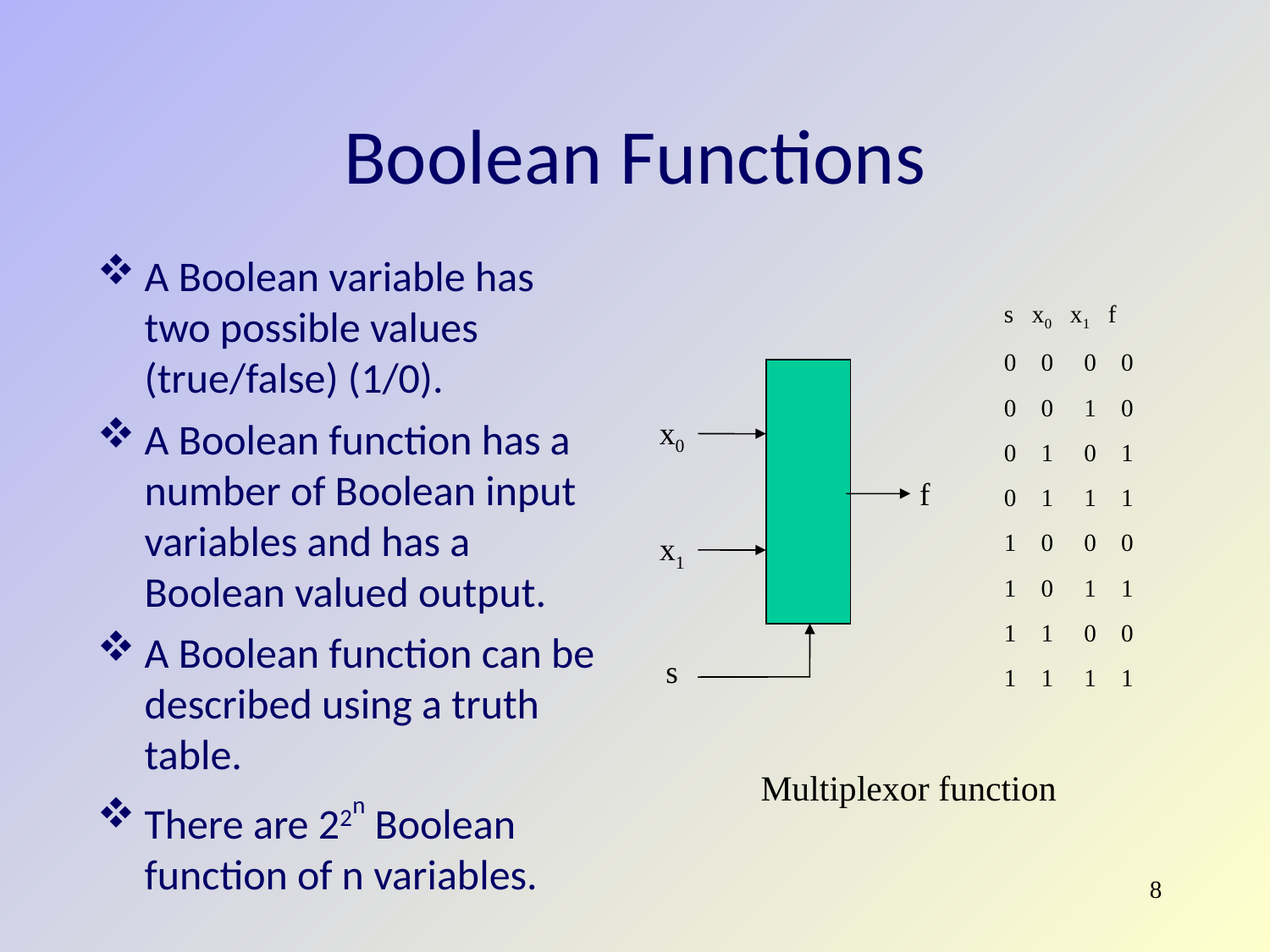

Boolean Functions
A Boolean variable has two possible values (true/false) (1/0).
A Boolean function has a number of Boolean input variables and has a Boolean valued output.
A Boolean function can be described using a truth table.
There are 22n Boolean function of n variables.
s   x0   x1   f
0    0     0    0
0    0     1    0
0    1     0    1
0    1     1    1
1    0     0    0
1    0     1    1
1    1     0    0
1    1     1    1

x0

f

x1

s

Multiplexor function
8